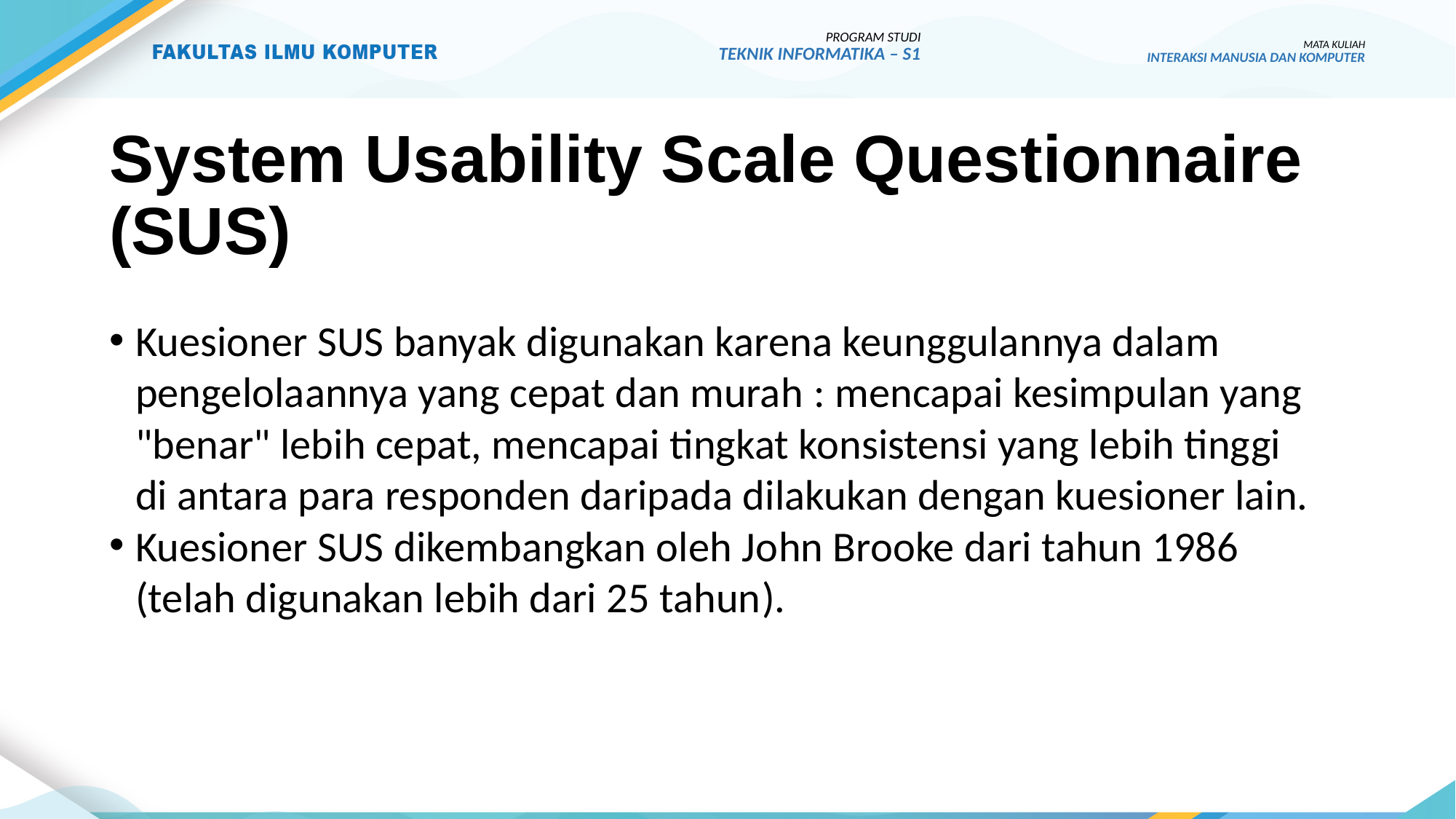

PROGRAM STUDI
TEKNIK INFORMATIKA – S1
MATA KULIAH
INTERAKSI MANUSIA DAN KOMPUTER
# System Usability Scale Questionnaire (SUS)
Kuesioner SUS banyak digunakan karena keunggulannya dalam pengelolaannya yang cepat dan murah : mencapai kesimpulan yang "benar" lebih cepat, mencapai tingkat konsistensi yang lebih tinggi di antara para responden daripada dilakukan dengan kuesioner lain.
Kuesioner SUS dikembangkan oleh John Brooke dari tahun 1986 (telah digunakan lebih dari 25 tahun).